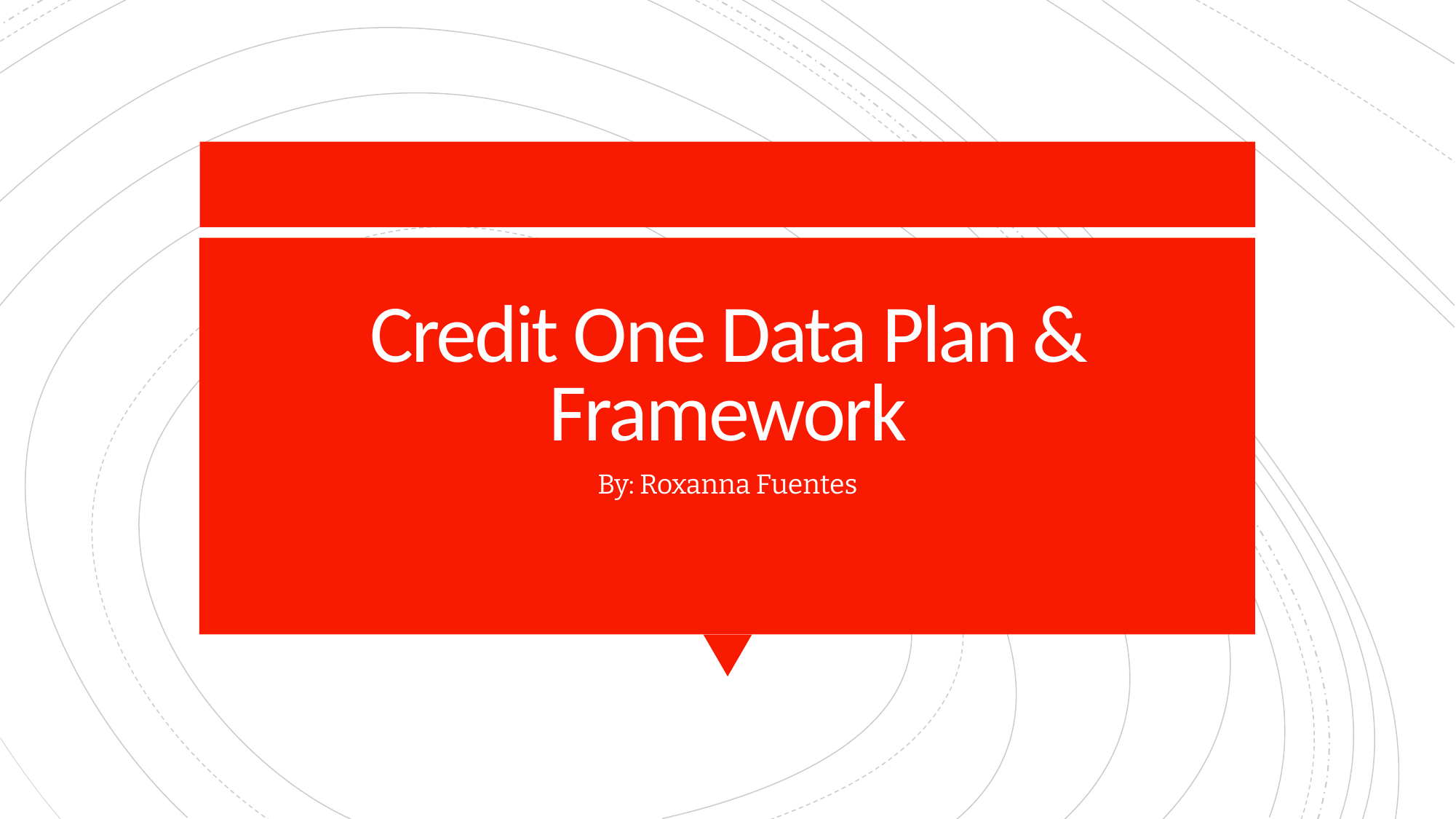

# Credit One Data Plan & Framework
By: Roxanna Fuentes